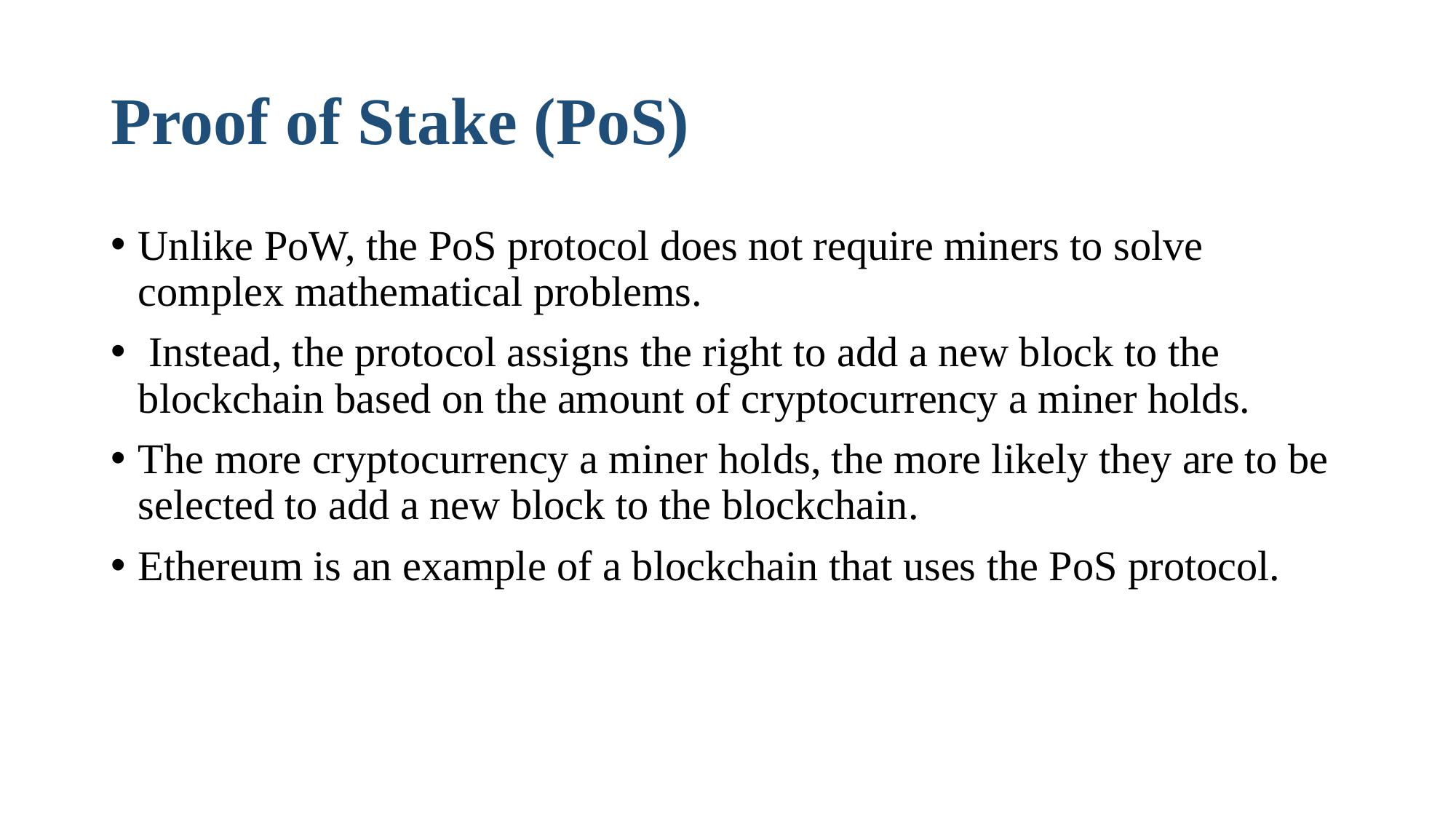

# Proof of Stake (PoS)
Unlike PoW, the PoS protocol does not require miners to solve complex mathematical problems.
 Instead, the protocol assigns the right to add a new block to the blockchain based on the amount of cryptocurrency a miner holds.
The more cryptocurrency a miner holds, the more likely they are to be selected to add a new block to the blockchain.
Ethereum is an example of a blockchain that uses the PoS protocol.